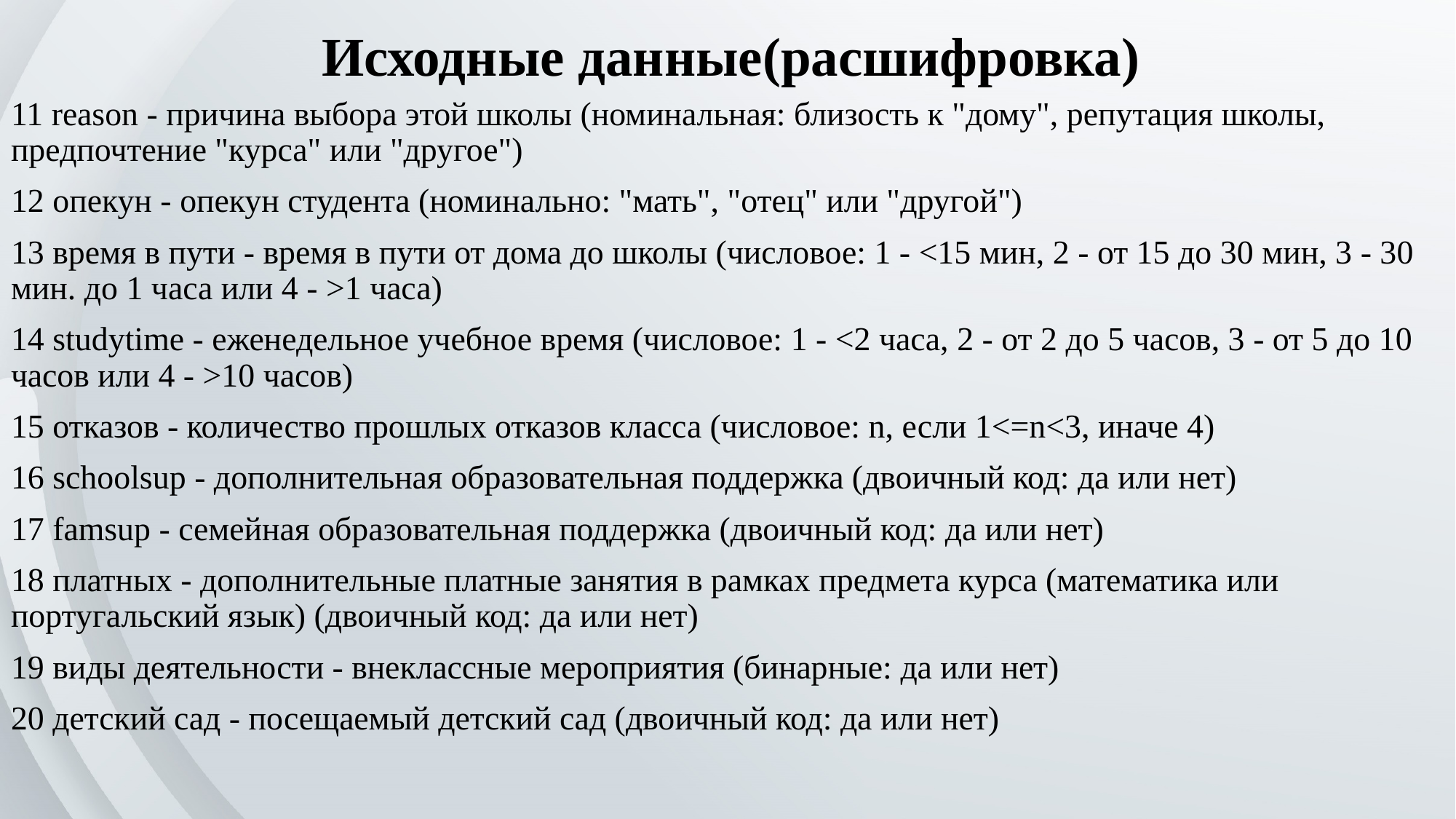

Исходные данные(расшифровка)
11 reason - причина выбора этой школы (номинальная: близость к "дому", репутация школы, предпочтение "курса" или "другое")
12 опекун - опекун студента (номинально: "мать", "отец" или "другой")
13 время в пути - время в пути от дома до школы (числовое: 1 - <15 мин, 2 - от 15 до 30 мин, 3 - 30 мин. до 1 часа или 4 - >1 часа)
14 studytime - еженедельное учебное время (числовое: 1 - <2 часа, 2 - от 2 до 5 часов, 3 - от 5 до 10 часов или 4 - >10 часов)
15 отказов - количество прошлых отказов класса (числовое: n, если 1<=n<3, иначе 4)
16 schoolsup - дополнительная образовательная поддержка (двоичный код: да или нет)
17 famsup - семейная образовательная поддержка (двоичный код: да или нет)
18 платных - дополнительные платные занятия в рамках предмета курса (математика или португальский язык) (двоичный код: да или нет)
19 виды деятельности - внеклассные мероприятия (бинарные: да или нет)
20 детский сад - посещаемый детский сад (двоичный код: да или нет)